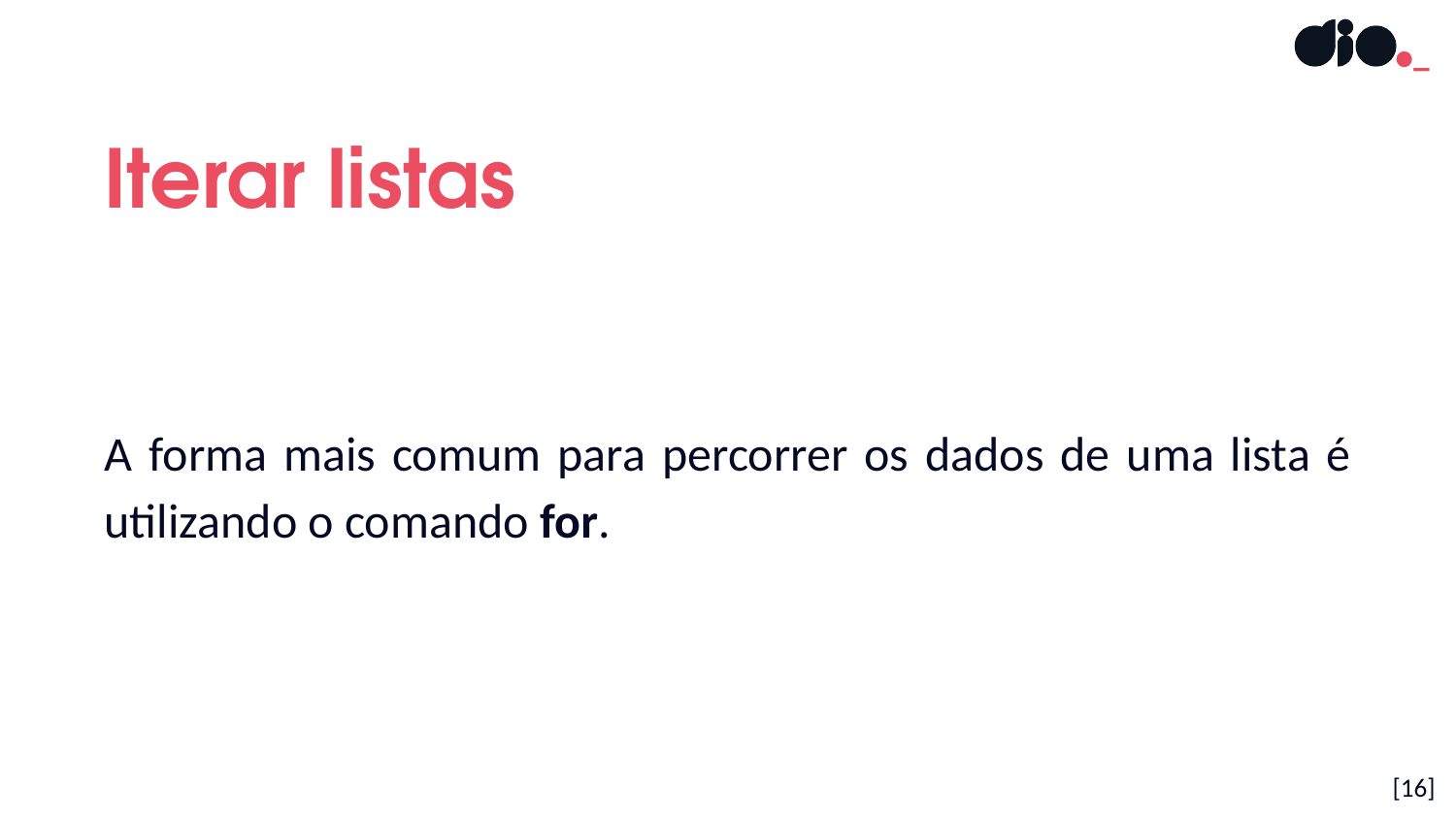

Iterar listas
A forma mais comum para percorrer os dados de uma lista é utilizando o comando for.
[16]